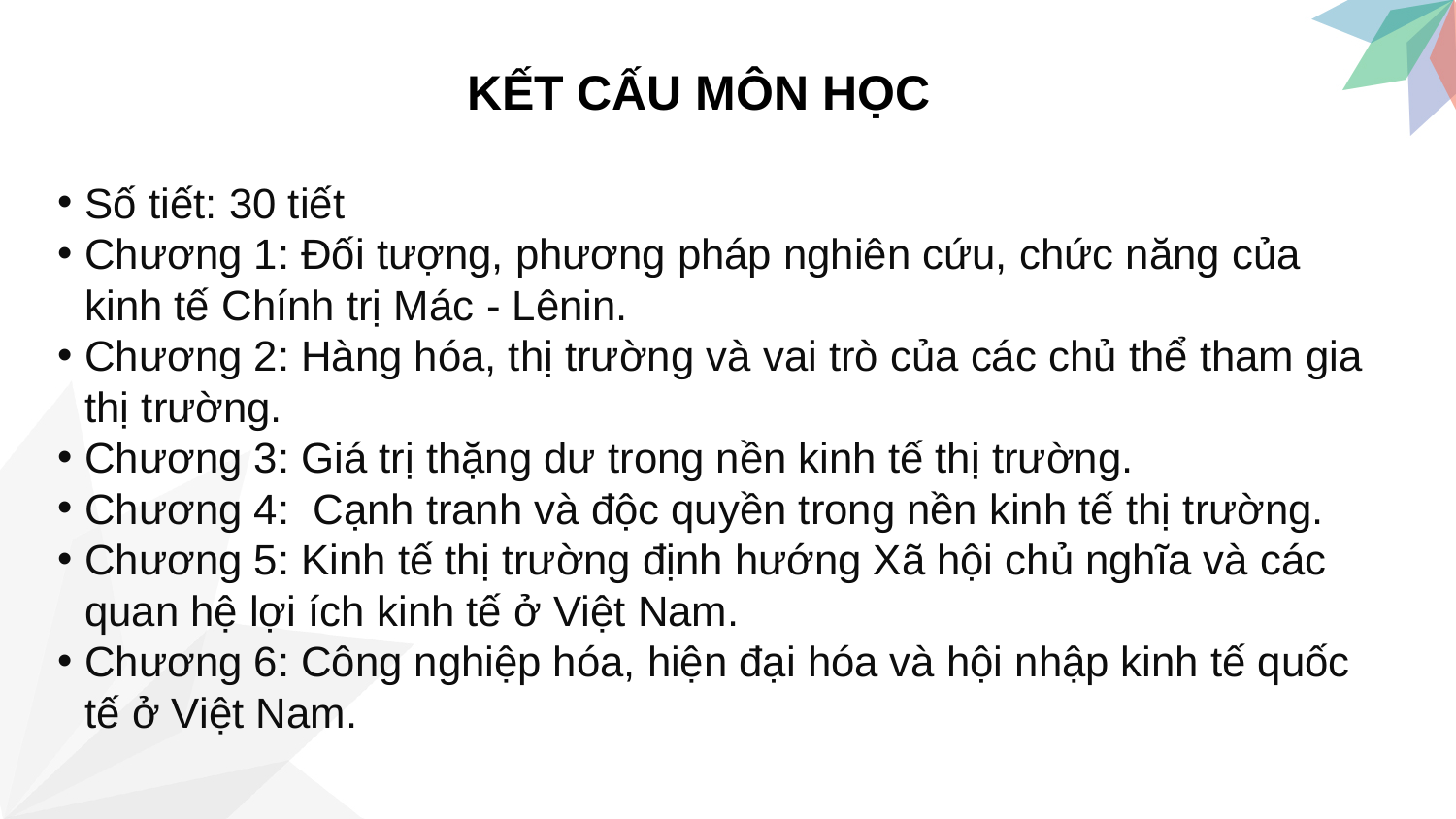

KẾT CẤU MÔN HỌC
Số tiết: 30 tiết
Chương 1: Đối tượng, phương pháp nghiên cứu, chức năng của kinh tế Chính trị Mác - Lênin.
Chương 2: Hàng hóa, thị trường và vai trò của các chủ thể tham gia thị trường.
Chương 3: Giá trị thặng dư trong nền kinh tế thị trường.
Chương 4:  Cạnh tranh và độc quyền trong nền kinh tế thị trường.
Chương 5: Kinh tế thị trường định hướng Xã hội chủ nghĩa và các quan hệ lợi ích kinh tế ở Việt Nam.
Chương 6: Công nghiệp hóa, hiện đại hóa và hội nhập kinh tế quốc tế ở Việt Nam.
02
1.1
04